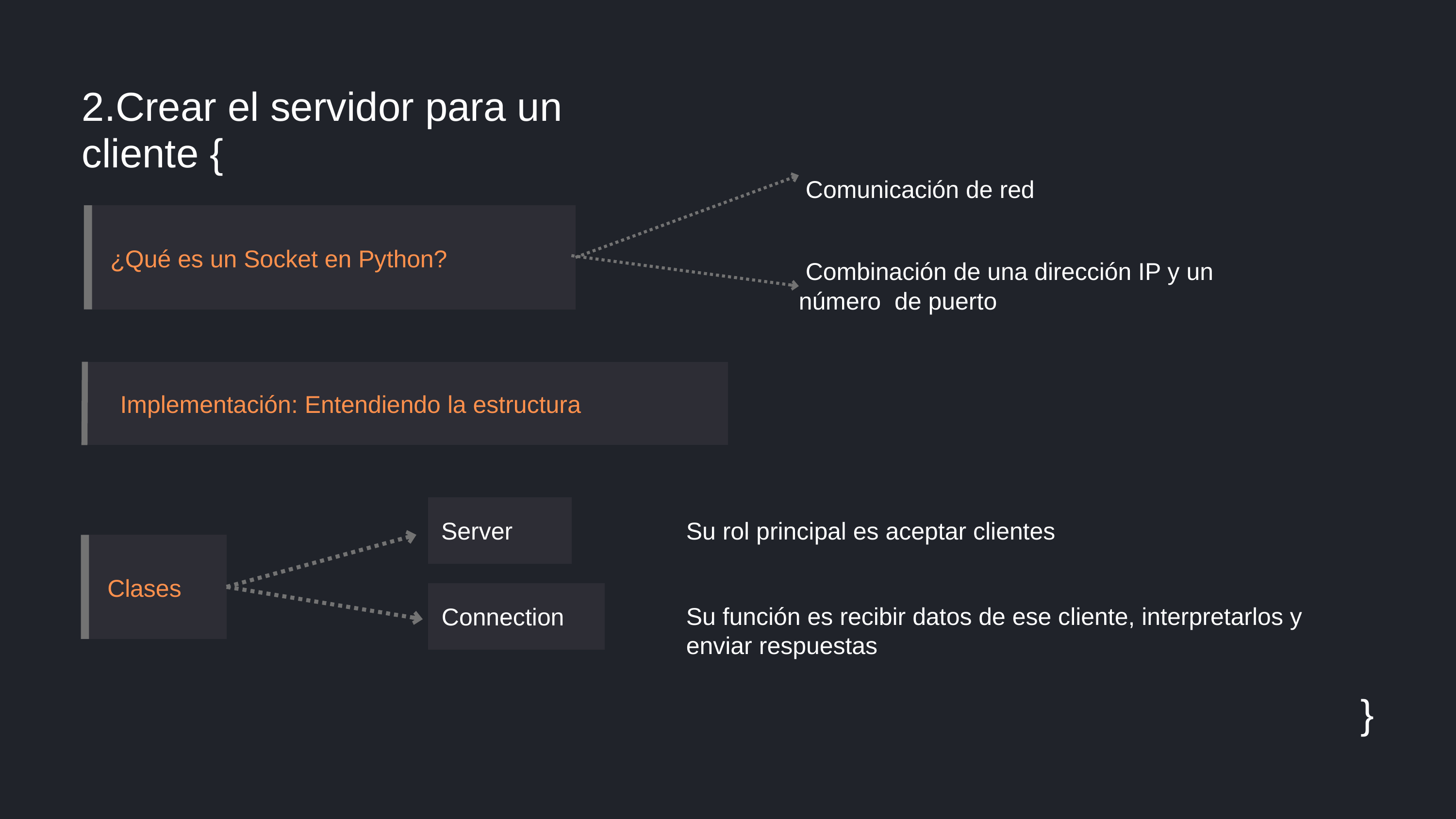

2.Crear el servidor para un cliente {
 Comunicación de red

¿Qué es un Socket en Python?

 Combinación de una dirección IP y un         número  de puerto

Implementación: Entendiendo la estructura

Server
Su rol principal es aceptar clientes

Clases

Su función es recibir datos de ese cliente, interpretarlos y enviar respuestas
Connection
}